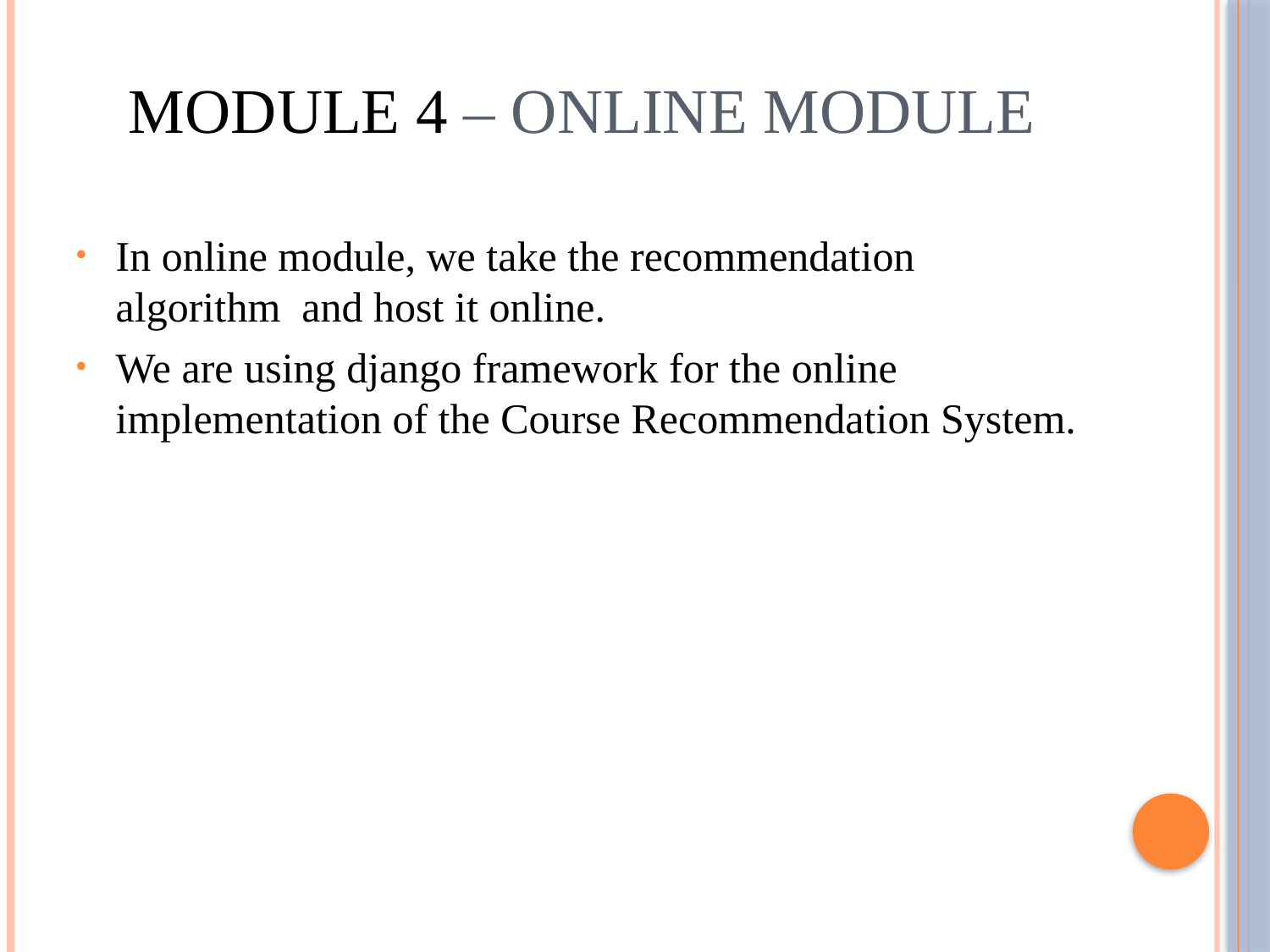

Module 4 – Online module
In online module, we take the recommendation algorithm  and host it online.
We are using django framework for the online implementation of the Course Recommendation System.